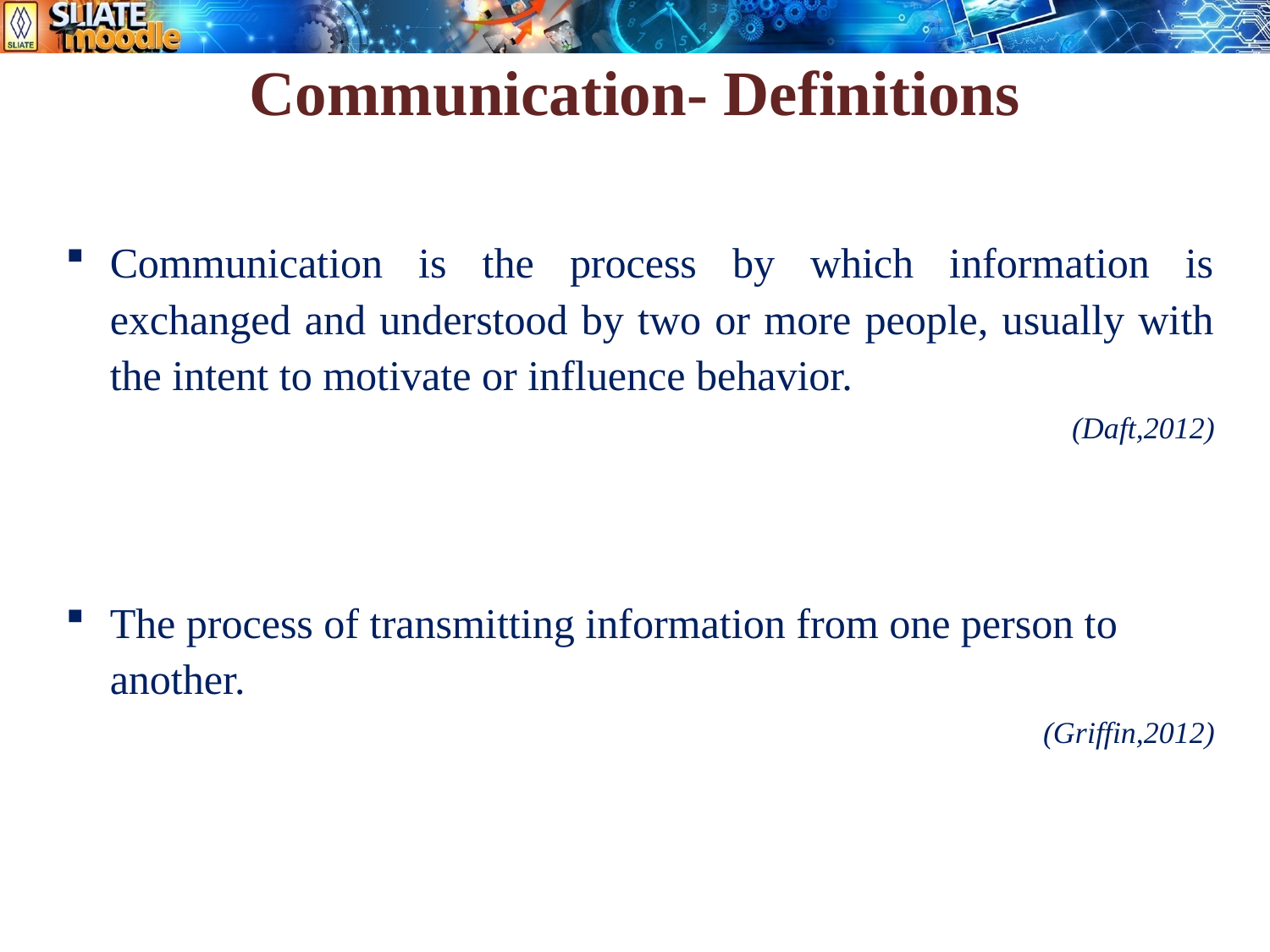

# Communication- Definitions

Communication is the process by which information is exchanged and understood by two or more people, usually with the intent to motivate or influence behavior.
					        (Daft,2012)

The process of transmitting information from one person to another.
						(Griffin,2012)